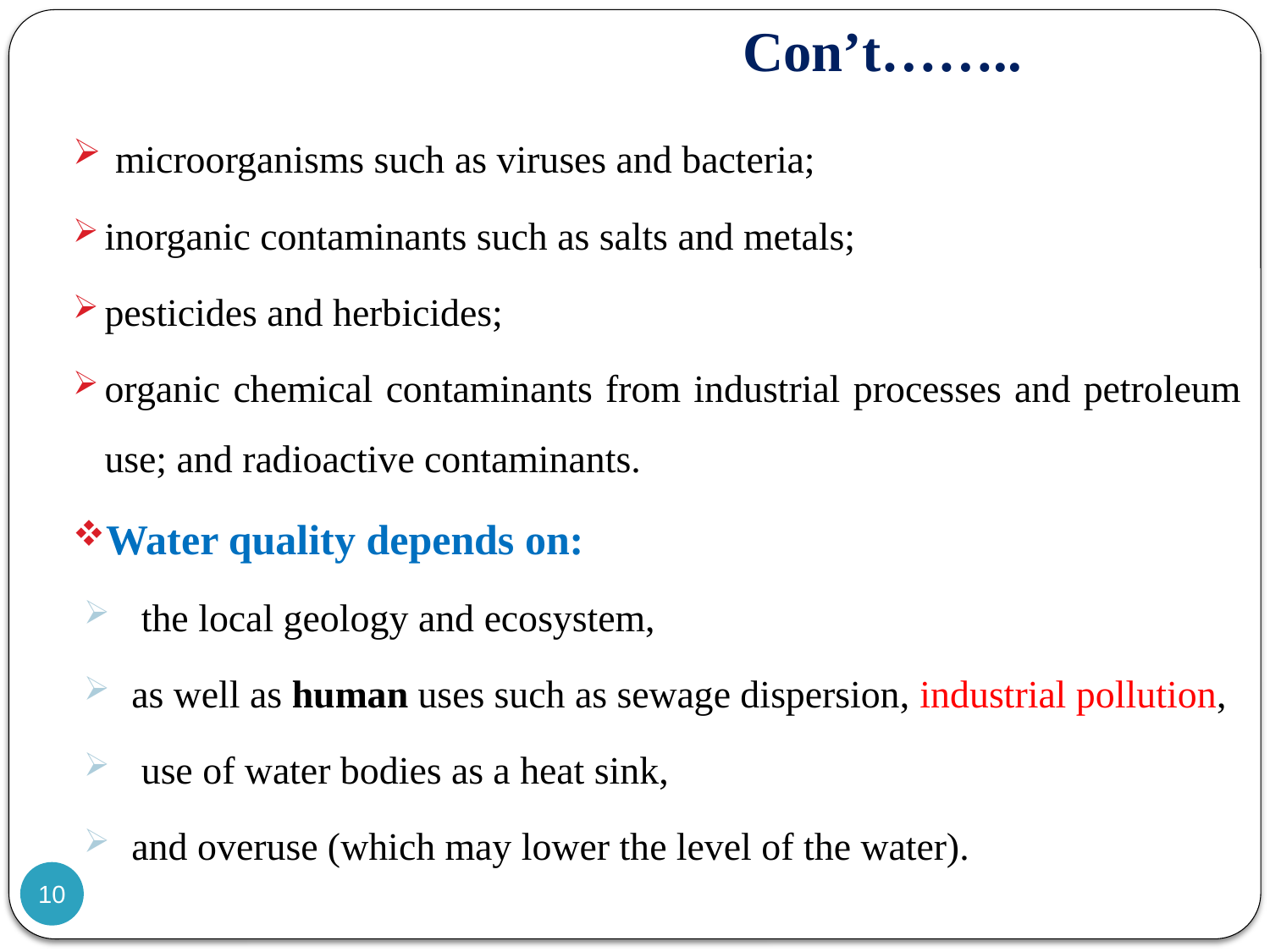

# Con’t……..
 microorganisms such as viruses and bacteria;
inorganic contaminants such as salts and metals;
pesticides and herbicides;
organic chemical contaminants from industrial processes and petroleum use; and radioactive contaminants.
Water quality depends on:
 the local geology and ecosystem,
as well as human uses such as sewage dispersion, industrial pollution,
 use of water bodies as a heat sink,
and overuse (which may lower the level of the water).

10